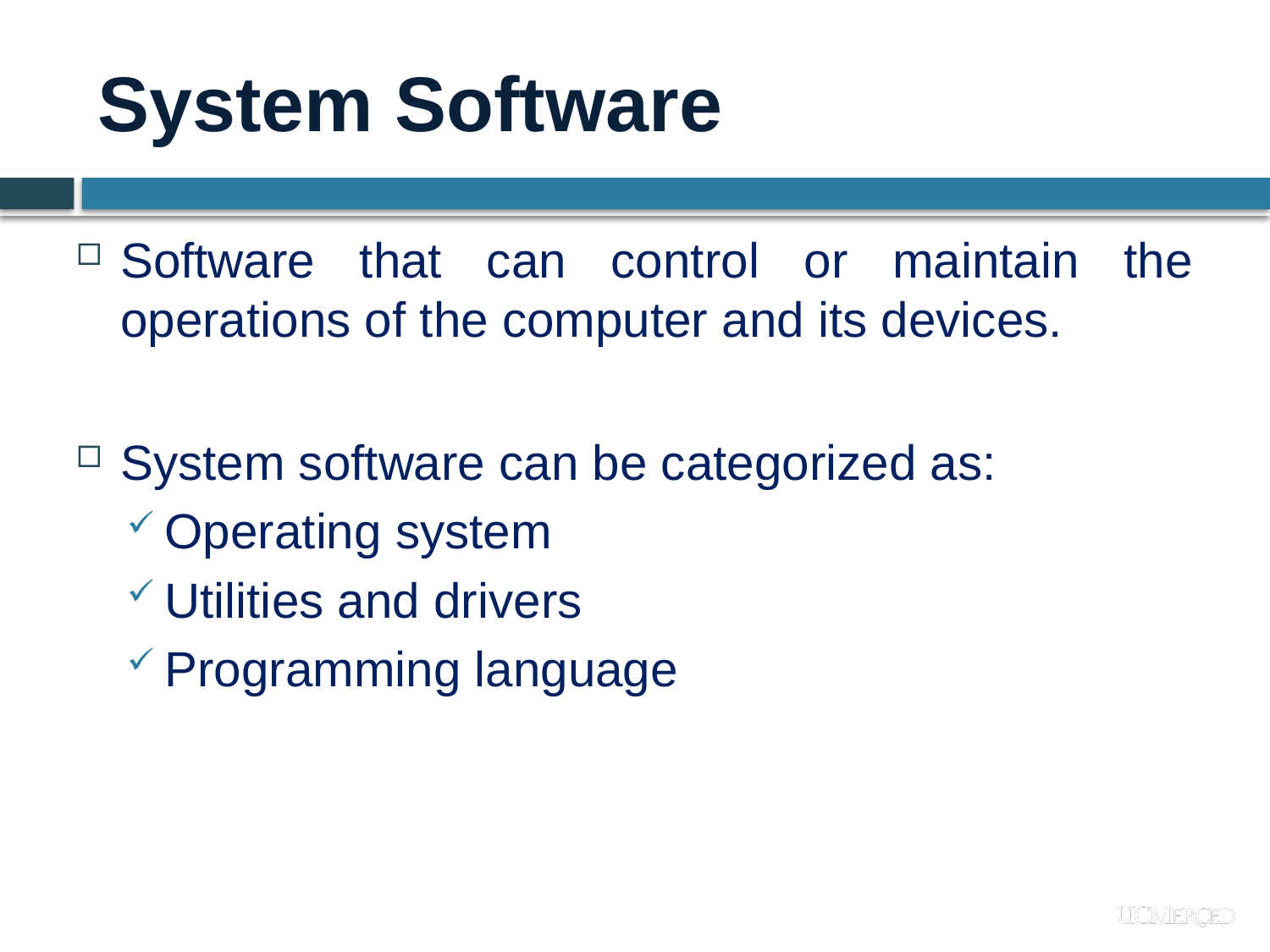

# System Software
Software that can control or maintain the operations of the computer and its devices.

System software can be categorized as:
Operating system
Utilities and drivers
Programming language